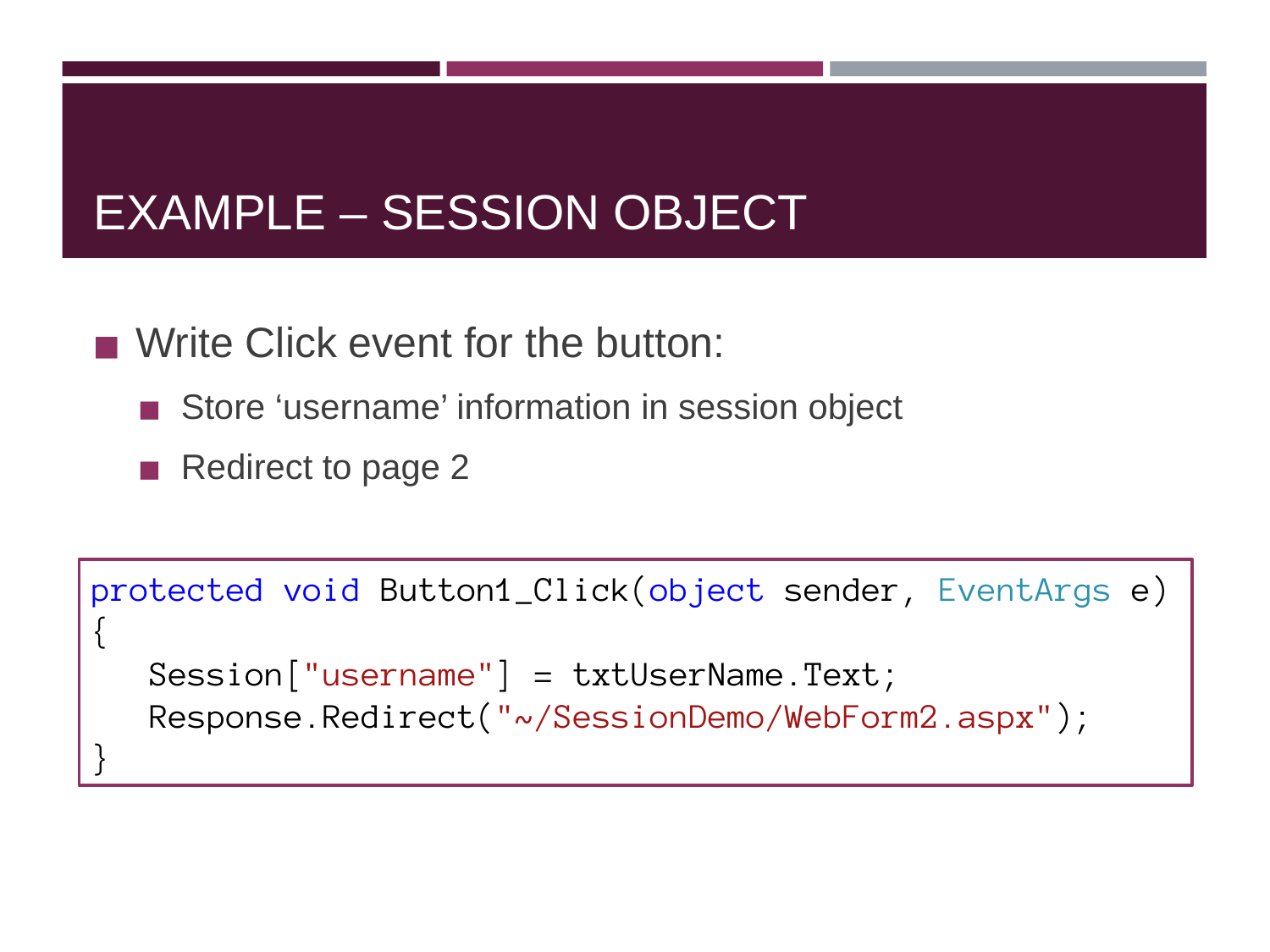

# EXAMPLE – SESSION OBJECT
Write Click event for the button:
Store ‘username’ information in session object
Redirect to page 2
protected void Button1_Click(object sender, EventArgs e)
{
   Session["username"] = txtUserName.Text;
   Response.Redirect("~/SessionDemo/WebForm2.aspx");
}